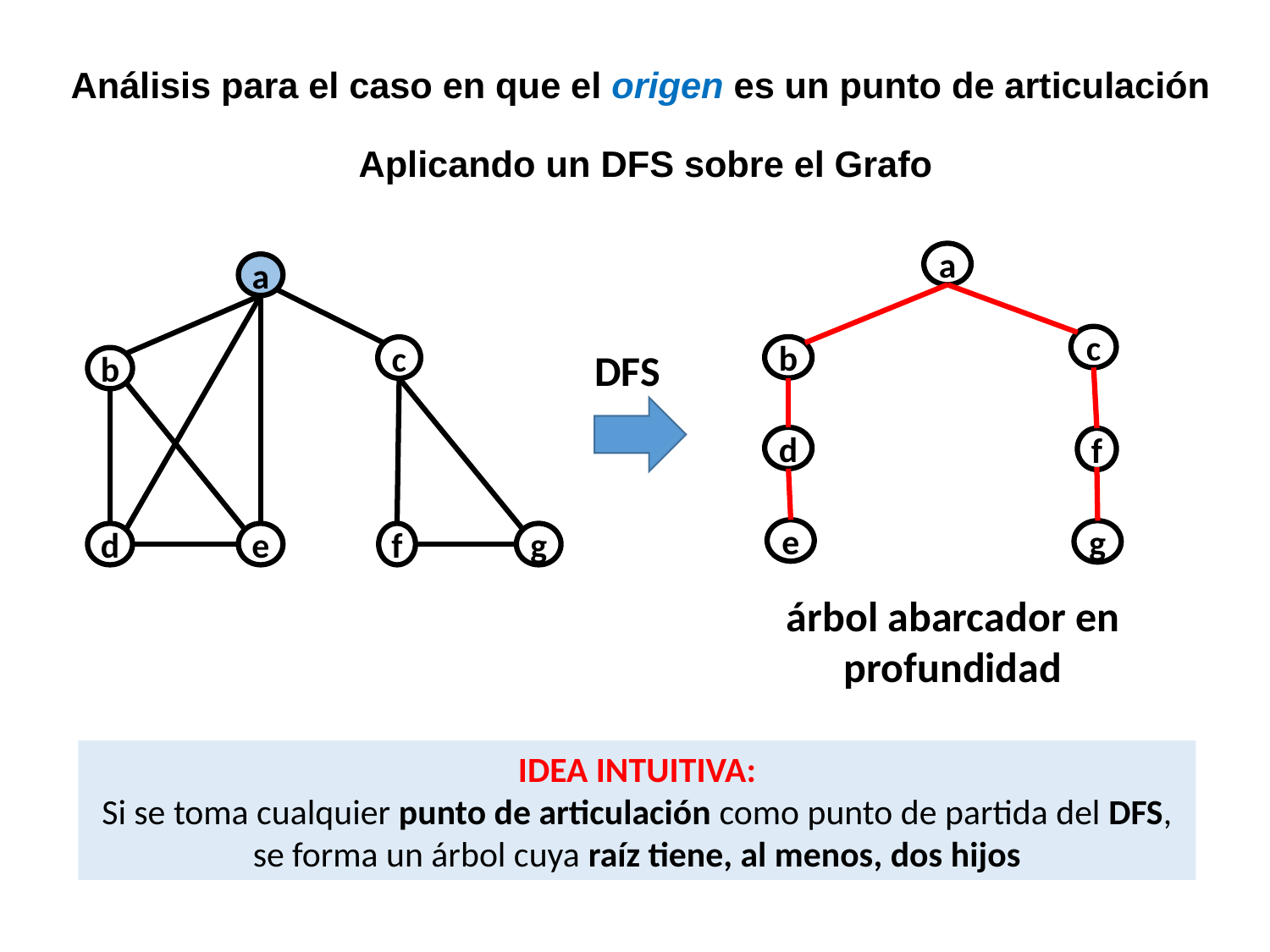

# Análisis para el caso en que el origen es un punto de articulación Aplicando un DFS sobre el Grafo
a
c
b
d
f
e
g

a
c
b
d
e
f
g
DFS

árbol abarcador en profundidad
IDEA INTUITIVA:
Si se toma cualquier punto de articulación como punto de partida del DFS, se forma un árbol cuya raíz tiene, al menos, dos hijos